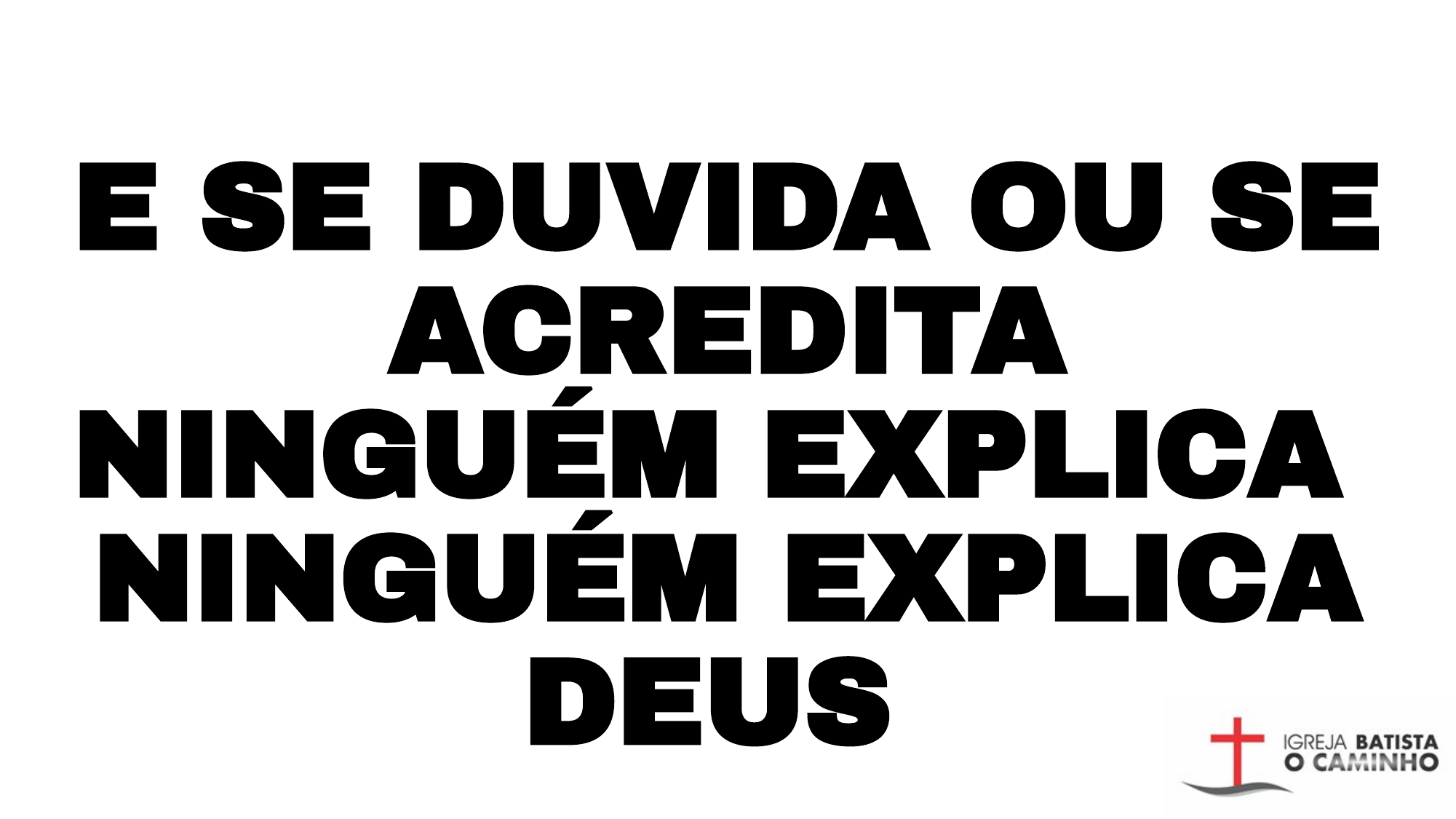

# E SE DUVIDA OU SE ACREDITA NINGUÉM EXPLICA NINGUÉM EXPLICA DEUS